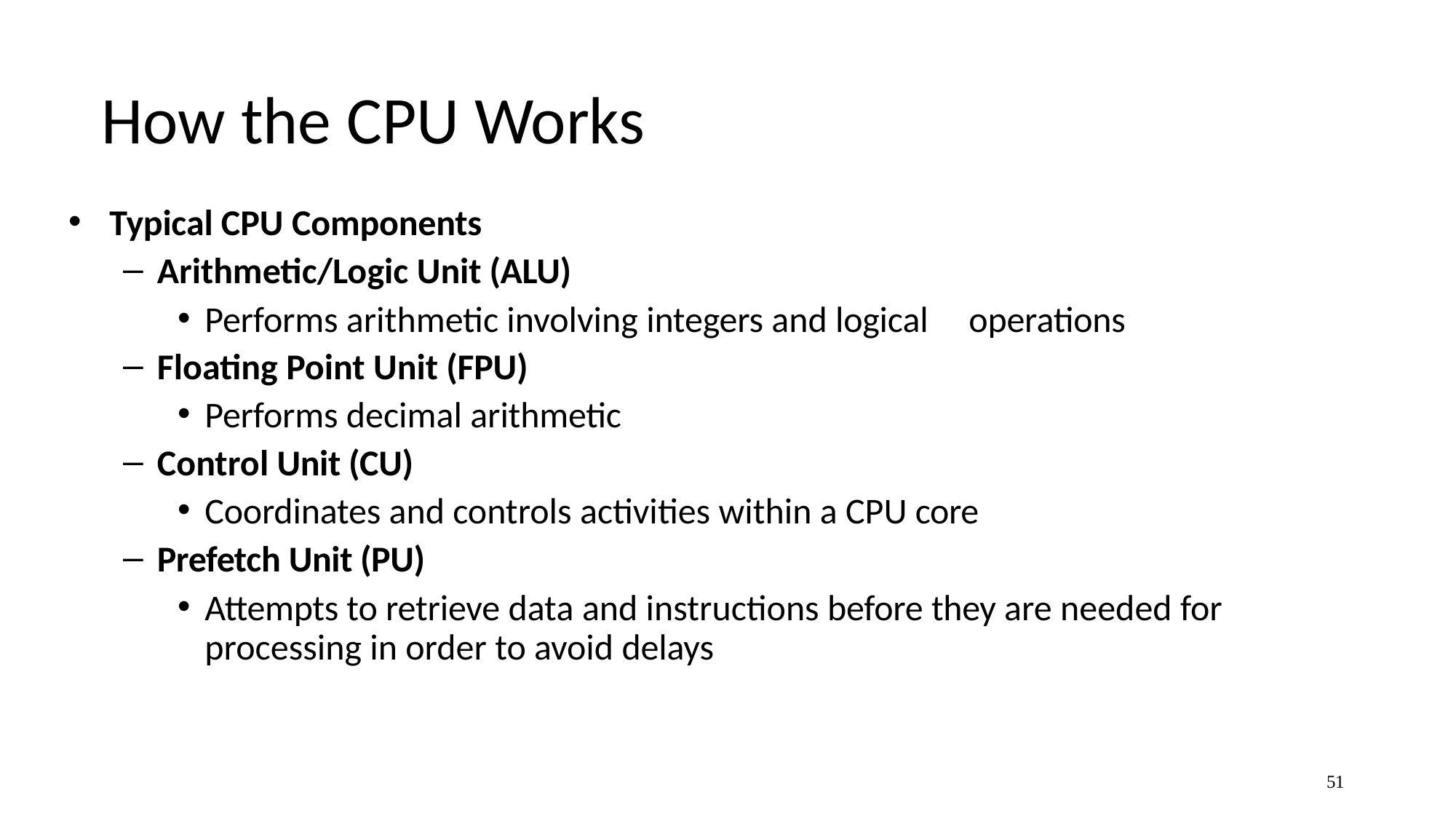

# How the CPU Works
Typical CPU Components
Arithmetic/Logic Unit (ALU)
Performs arithmetic involving integers and logical 	operations
Floating Point Unit (FPU)
Performs decimal arithmetic
Control Unit (CU)
Coordinates and controls activities within a CPU core
Prefetch Unit (PU)
Attempts to retrieve data and instructions before they are needed for processing in order to avoid delays
51